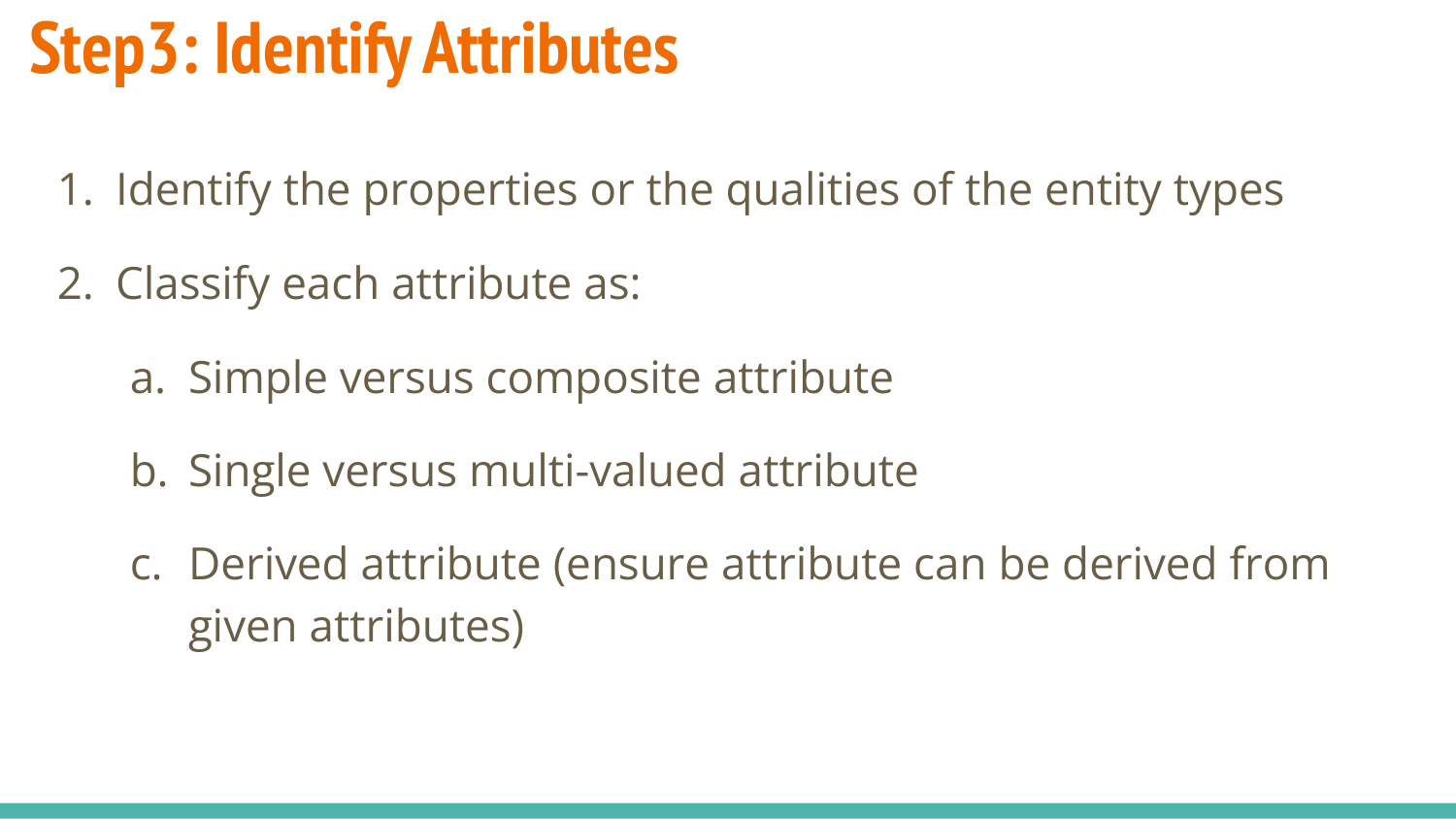

# Step3: Identify Attributes
Identify the properties or the qualities of the entity types
Classify each attribute as:
Simple versus composite attribute
Single versus multi-valued attribute
Derived attribute (ensure attribute can be derived from given attributes)